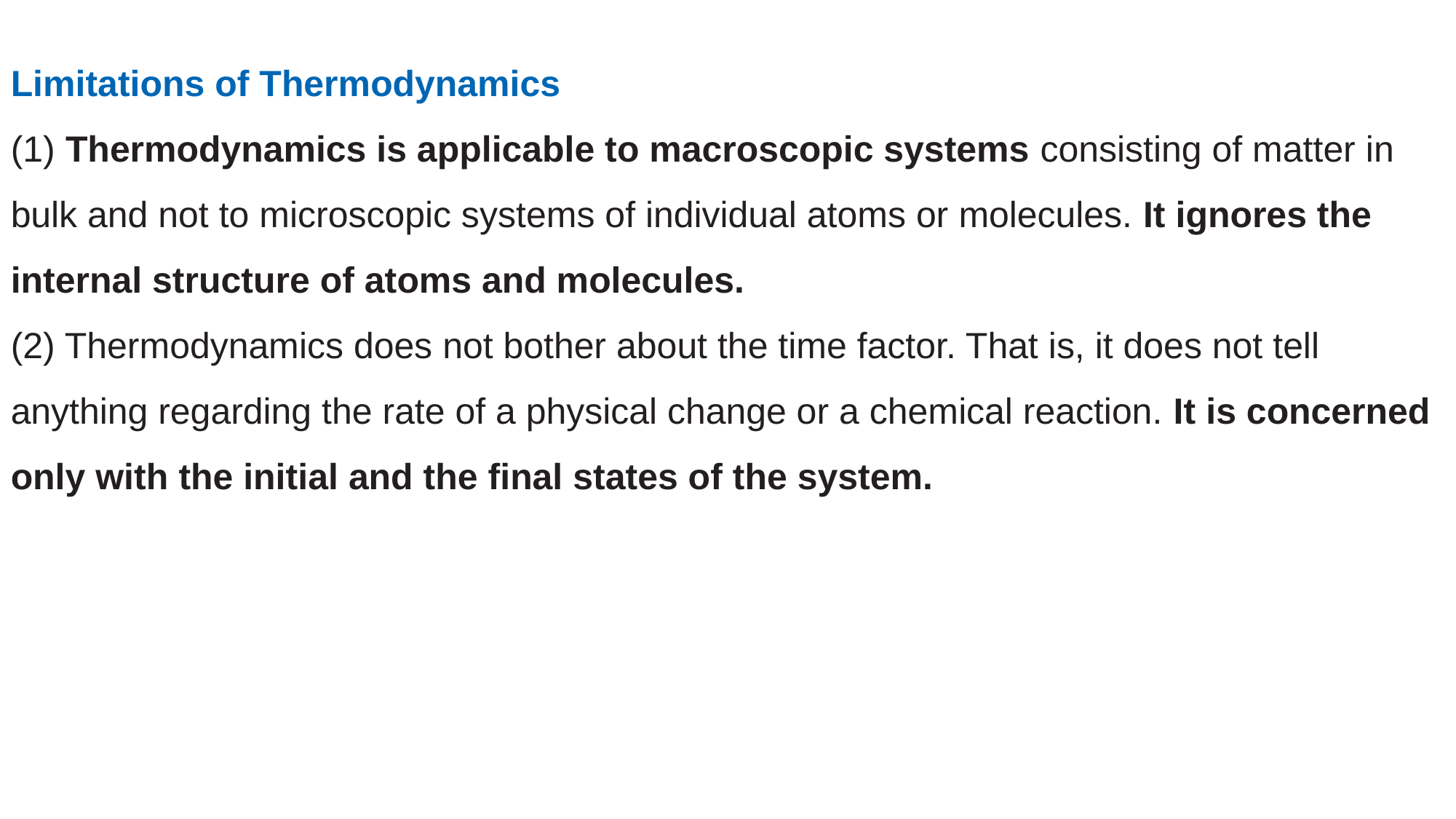

Limitations of Thermodynamics
(1) Thermodynamics is applicable to macroscopic systems consisting of matter in bulk and not to microscopic systems of individual atoms or molecules. It ignores the internal structure of atoms and molecules.
(2) Thermodynamics does not bother about the time factor. That is, it does not tell anything regarding the rate of a physical change or a chemical reaction. It is concerned only with the initial and the final states of the system.